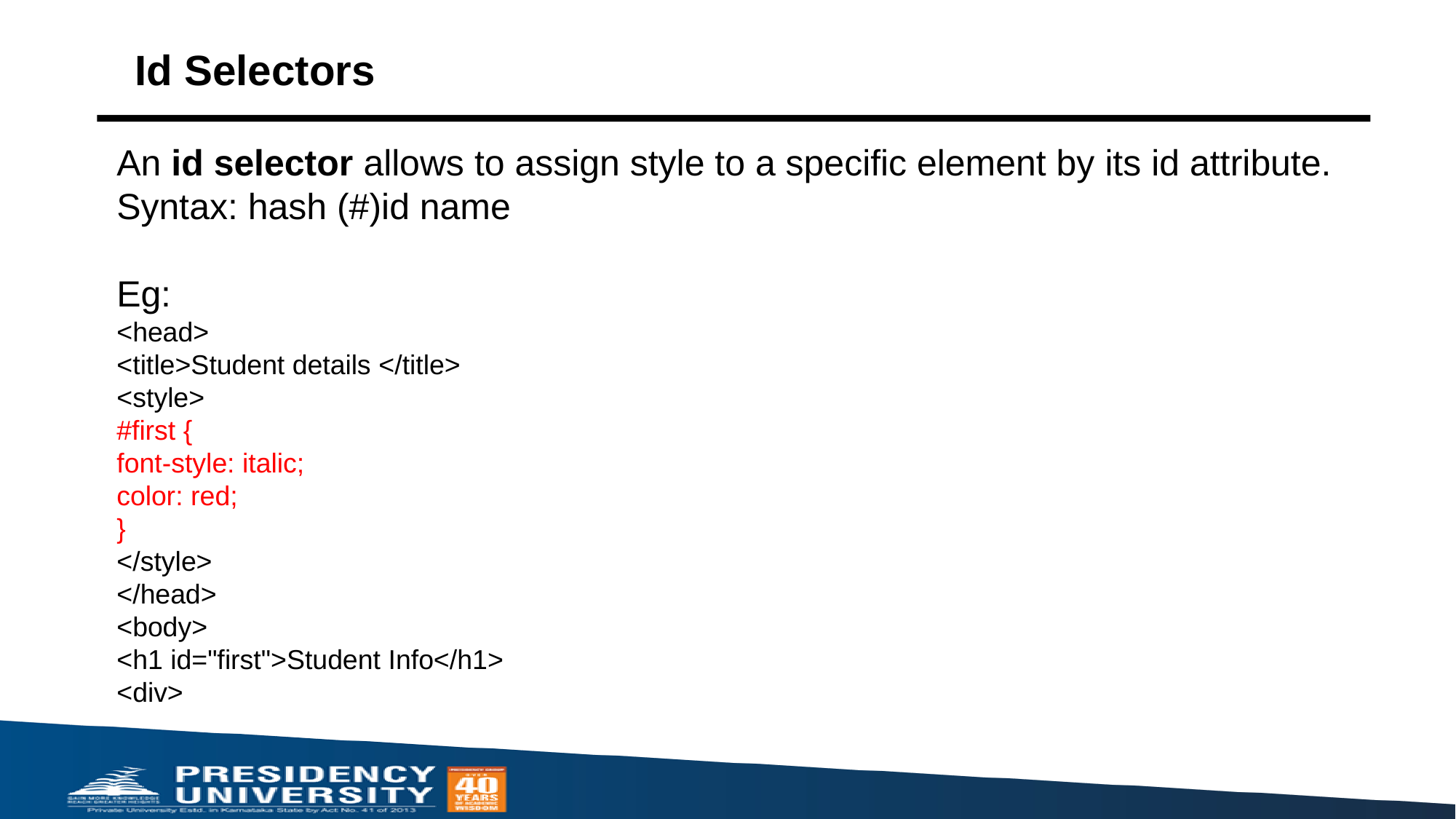

# Id Selectors
An id selector allows to assign style to a specific element by its id attribute.
Syntax: hash (#)id name

Eg:
<head>
<title>Student details </title>
<style>
#first {
font-style: italic;
color: red;
}
</style>
</head>
<body>
<h1 id="first">Student Info</h1>
<div>